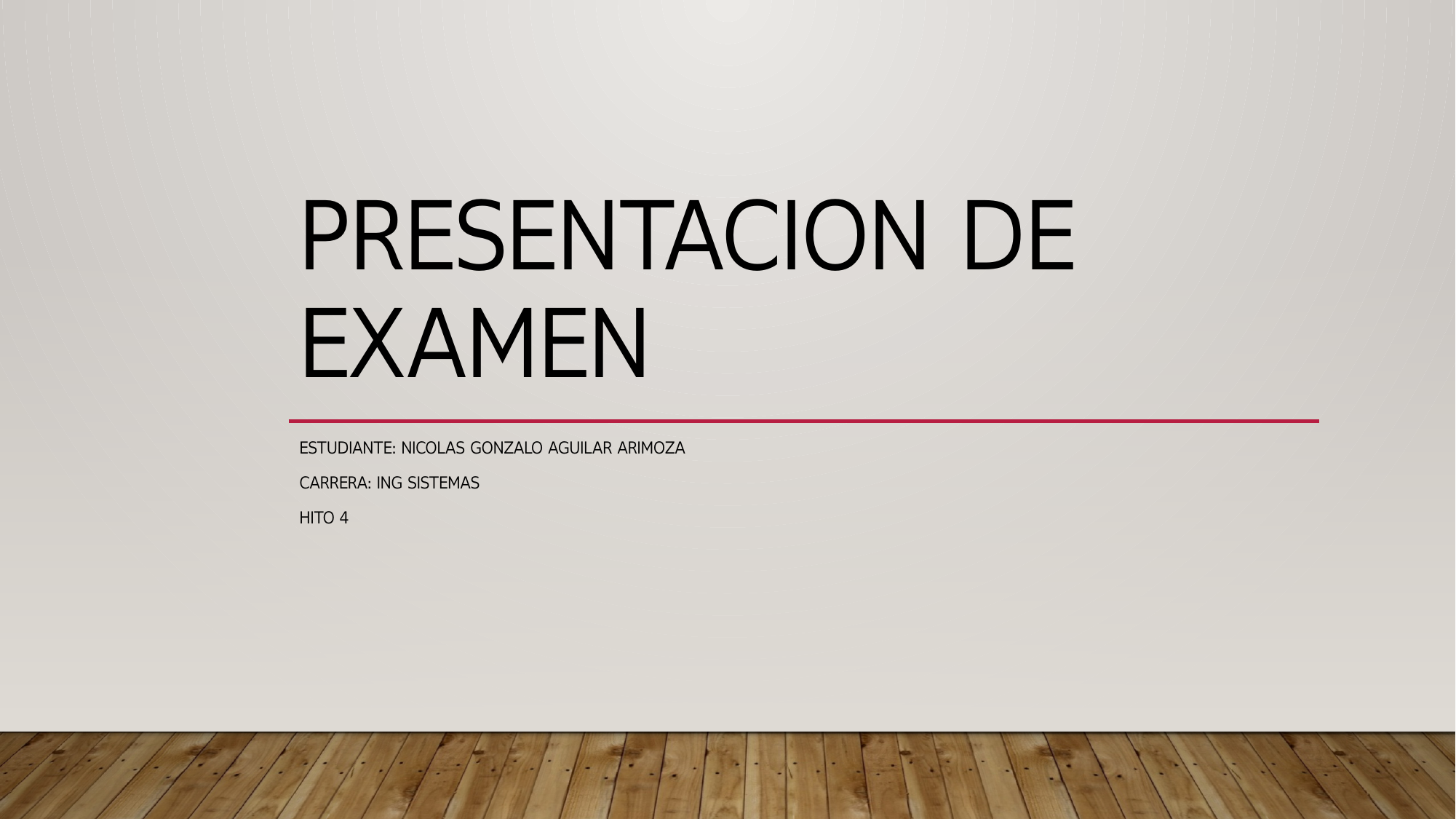

# Presentacion de examen
Estudiante: Nicolas Gonzalo Aguilar Arimoza
Carrera: ing sistemas
Hito 4